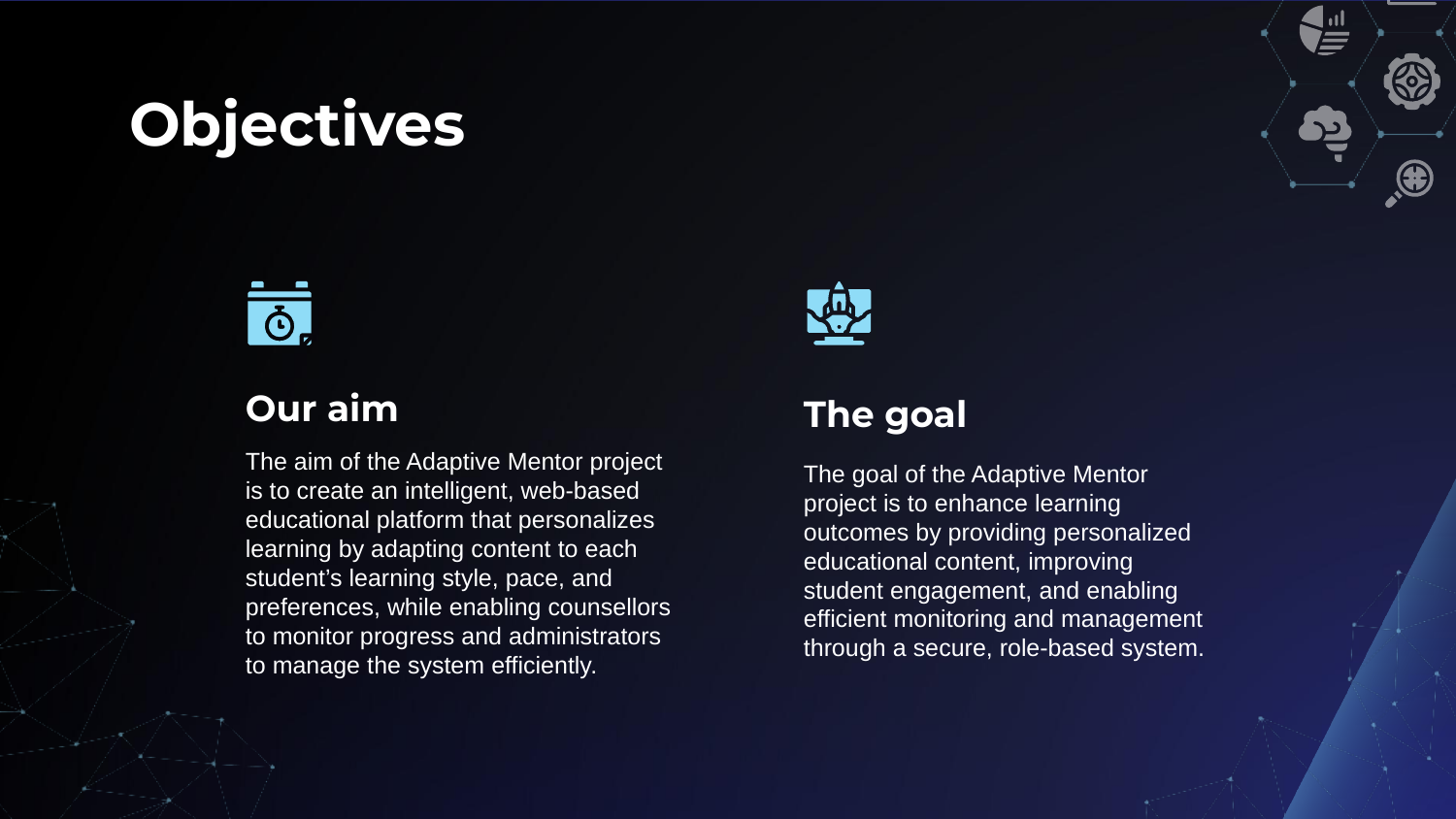

# Objectives

Our aim
The goal
The aim of the Adaptive Mentor project is to create an intelligent, web-based educational platform that personalizes learning by adapting content to each student’s learning style, pace, and preferences, while enabling counsellors to monitor progress and administrators to manage the system efficiently.
The goal of the Adaptive Mentor project is to enhance learning outcomes by providing personalized educational content, improving student engagement, and enabling efficient monitoring and management through a secure, role-based system.